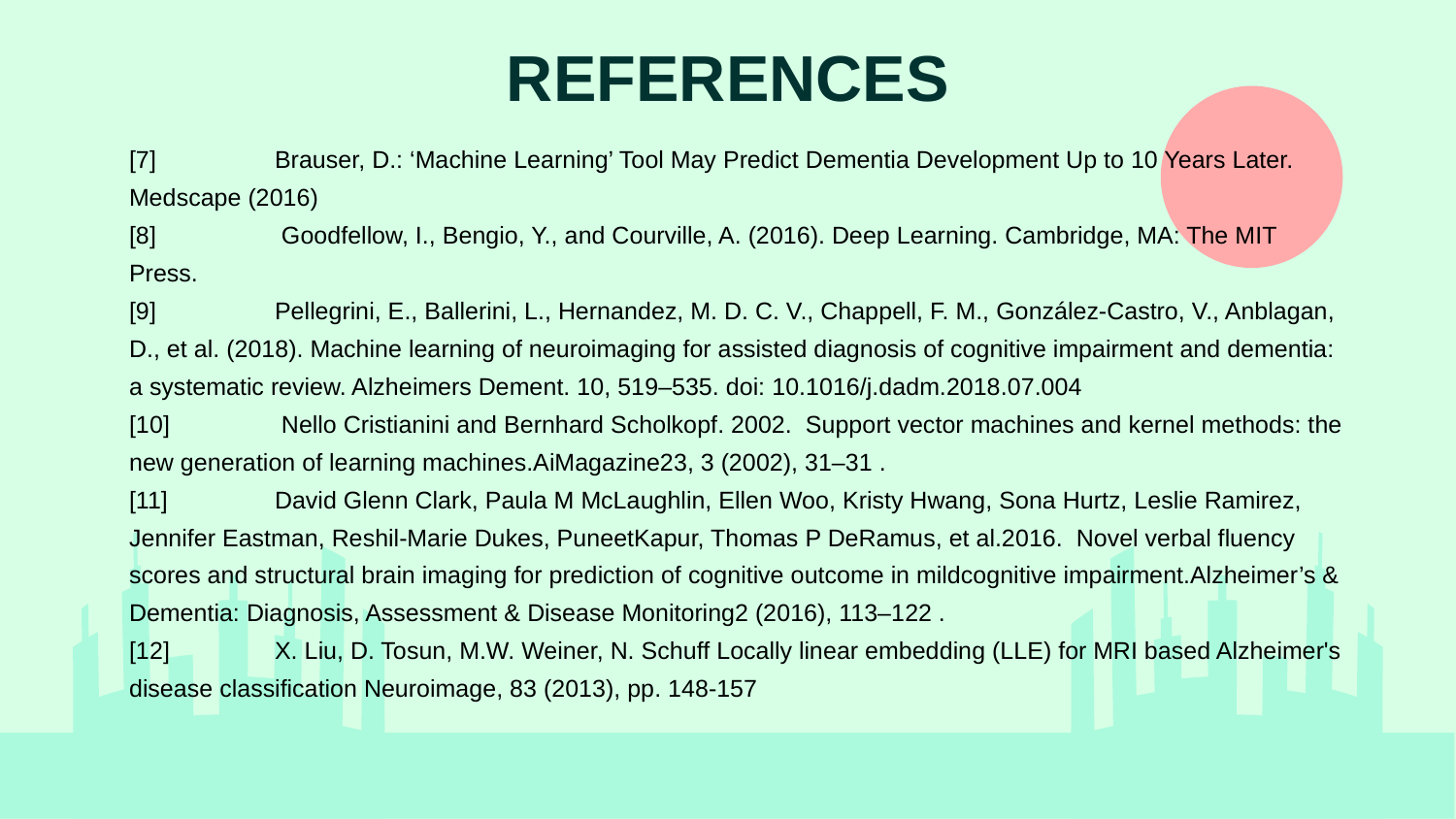

# REFERENCES
[7] 	Brauser, D.: ‘Machine Learning’ Tool May Predict Dementia Development Up to 10 Years Later. Medscape (2016)
[8]	 Goodfellow, I., Bengio, Y., and Courville, A. (2016). Deep Learning. Cambridge, MA: The MIT Press.
[9] 	Pellegrini, E., Ballerini, L., Hernandez, M. D. C. V., Chappell, F. M., González-Castro, V., Anblagan, D., et al. (2018). Machine learning of neuroimaging for assisted diagnosis of cognitive impairment and dementia: a systematic review. Alzheimers Dement. 10, 519–535. doi: 10.1016/j.dadm.2018.07.004
[10]	 Nello Cristianini and Bernhard Scholkopf. 2002.  Support vector machines and kernel methods: the new generation of learning machines.AiMagazine23, 3 (2002), 31–31 .
[11] 	David Glenn Clark, Paula M McLaughlin, Ellen Woo, Kristy Hwang, Sona Hurtz, Leslie Ramirez, Jennifer Eastman, Reshil-Marie Dukes, PuneetKapur, Thomas P DeRamus, et al.2016.  Novel verbal fluency scores and structural brain imaging for prediction of cognitive outcome in mildcognitive impairment.Alzheimer’s & Dementia: Diagnosis, Assessment & Disease Monitoring2 (2016), 113–122 .
[12]	X. Liu, D. Tosun, M.W. Weiner, N. Schuff Locally linear embedding (LLE) for MRI based Alzheimer's disease classification Neuroimage, 83 (2013), pp. 148-157